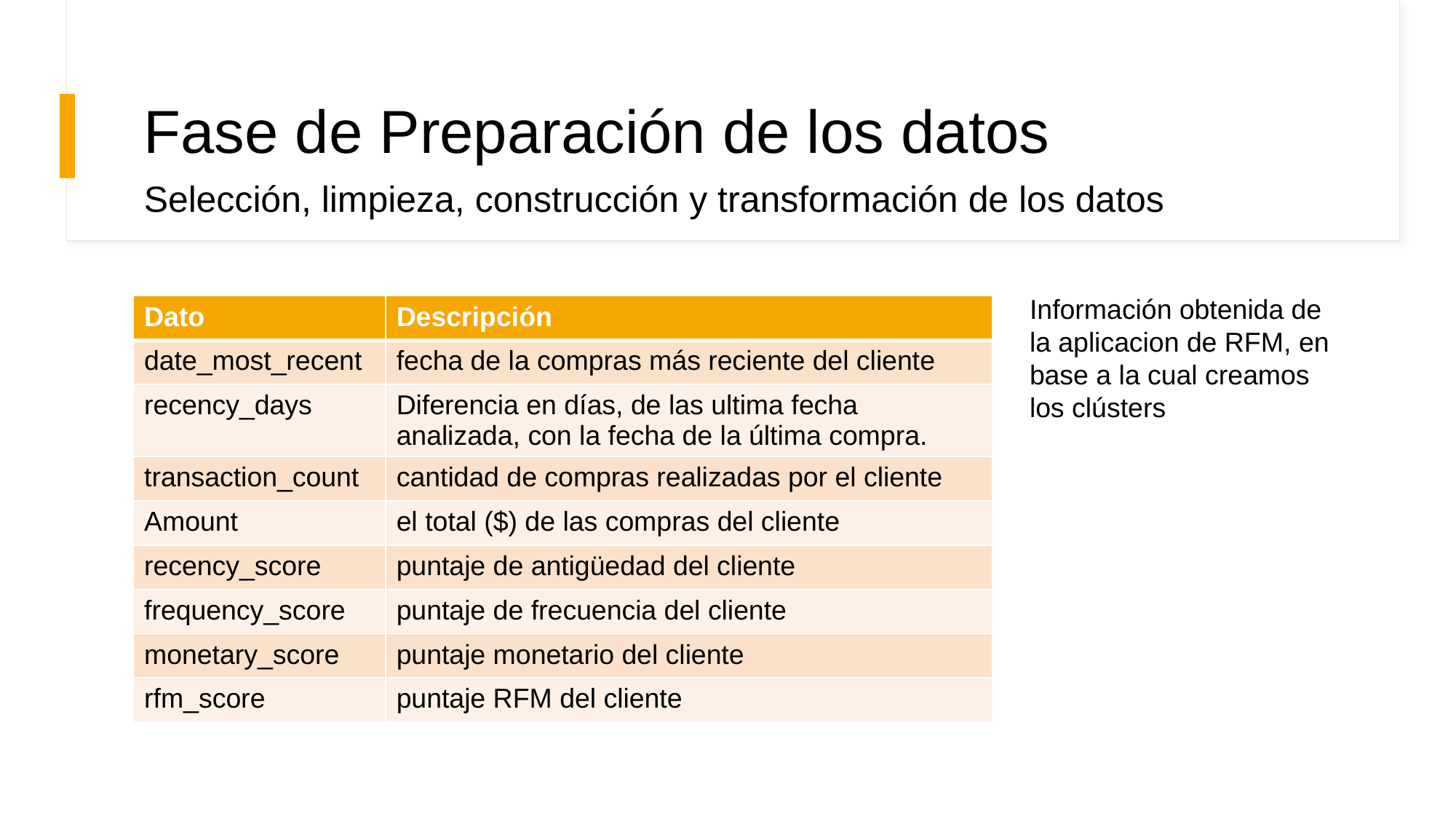

# Fase de Preparación de los datos
Selección, limpieza, construcción y transformación de los datos
Información obtenida de la aplicacion de RFM, en base a la cual creamos los clústers
| Dato | Descripción |
| --- | --- |
| date\_most\_recent | fecha de la compras más reciente del cliente |
| recency\_days | Diferencia en días, de las ultima fecha analizada, con la fecha de la última compra. |
| transaction\_count | cantidad de compras realizadas por el cliente |
| Amount | el total ($) de las compras del cliente |
| recency\_score | puntaje de antigüedad del cliente |
| frequency\_score | puntaje de frecuencia del cliente |
| monetary\_score | puntaje monetario del cliente |
| rfm\_score | puntaje RFM del cliente |